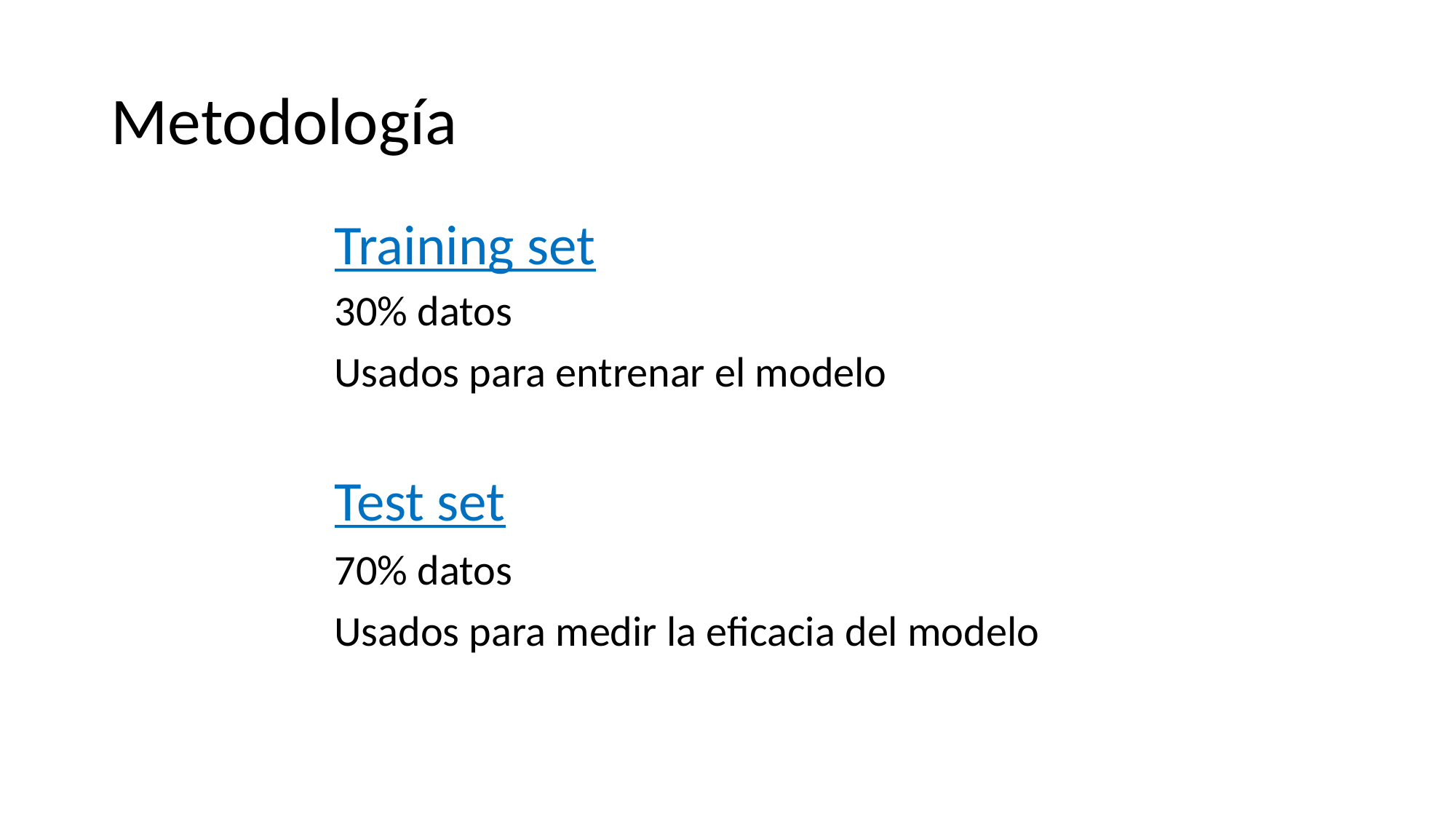

# Metodología
Training set
30% datos
Usados para entrenar el modelo

Test set
70% datos
Usados para medir la eficacia del modelo